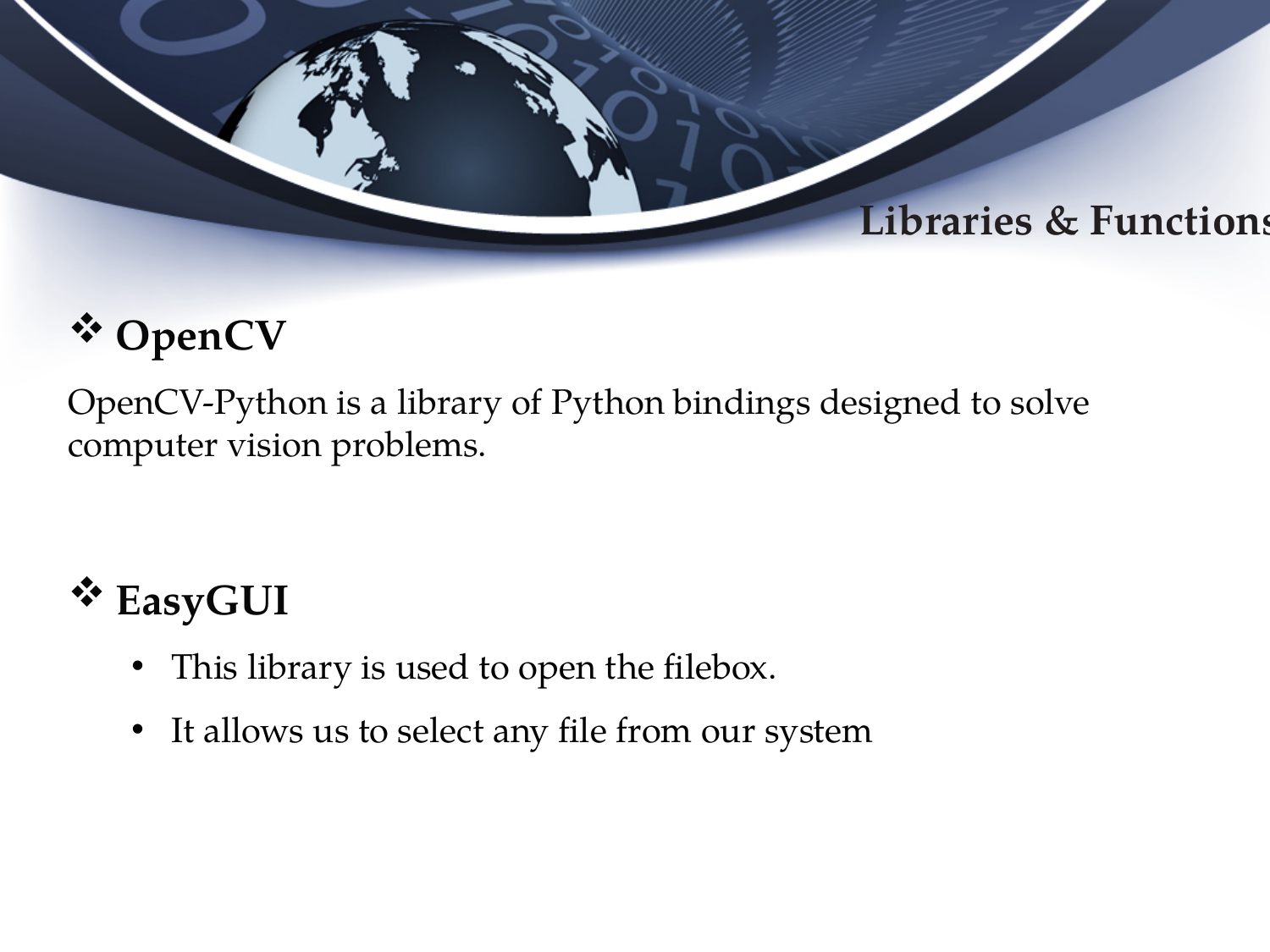

Libraries & Functions
OpenCV
OpenCV-Python is a library of Python bindings designed to solve     computer vision problems.

EasyGUI
This library is used to open the filebox.
It allows us to select any file from our system